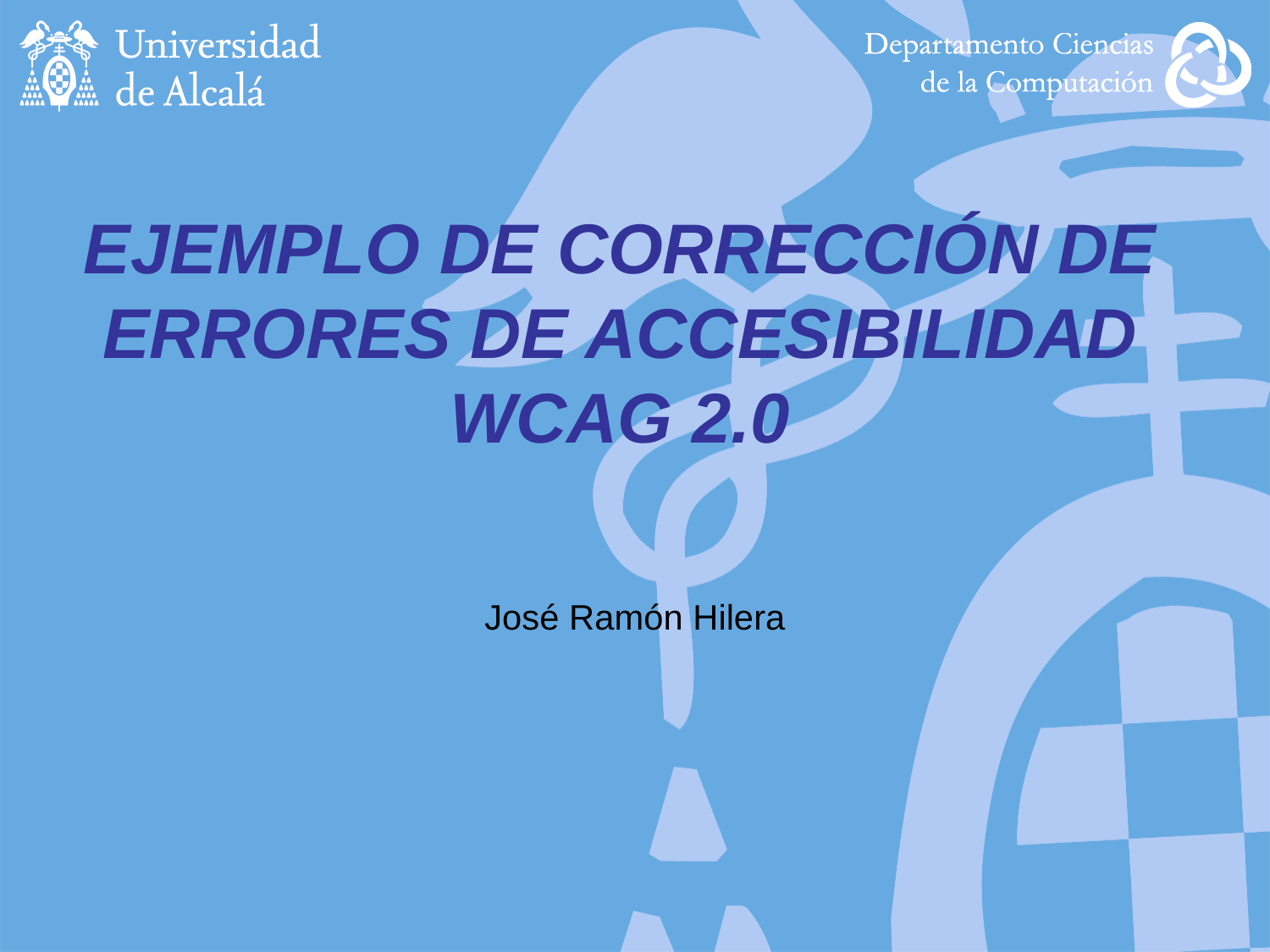

# EJEMPLO DE corrección de errores de accesibilidad WCAG 2.0

José Ramón Hilera